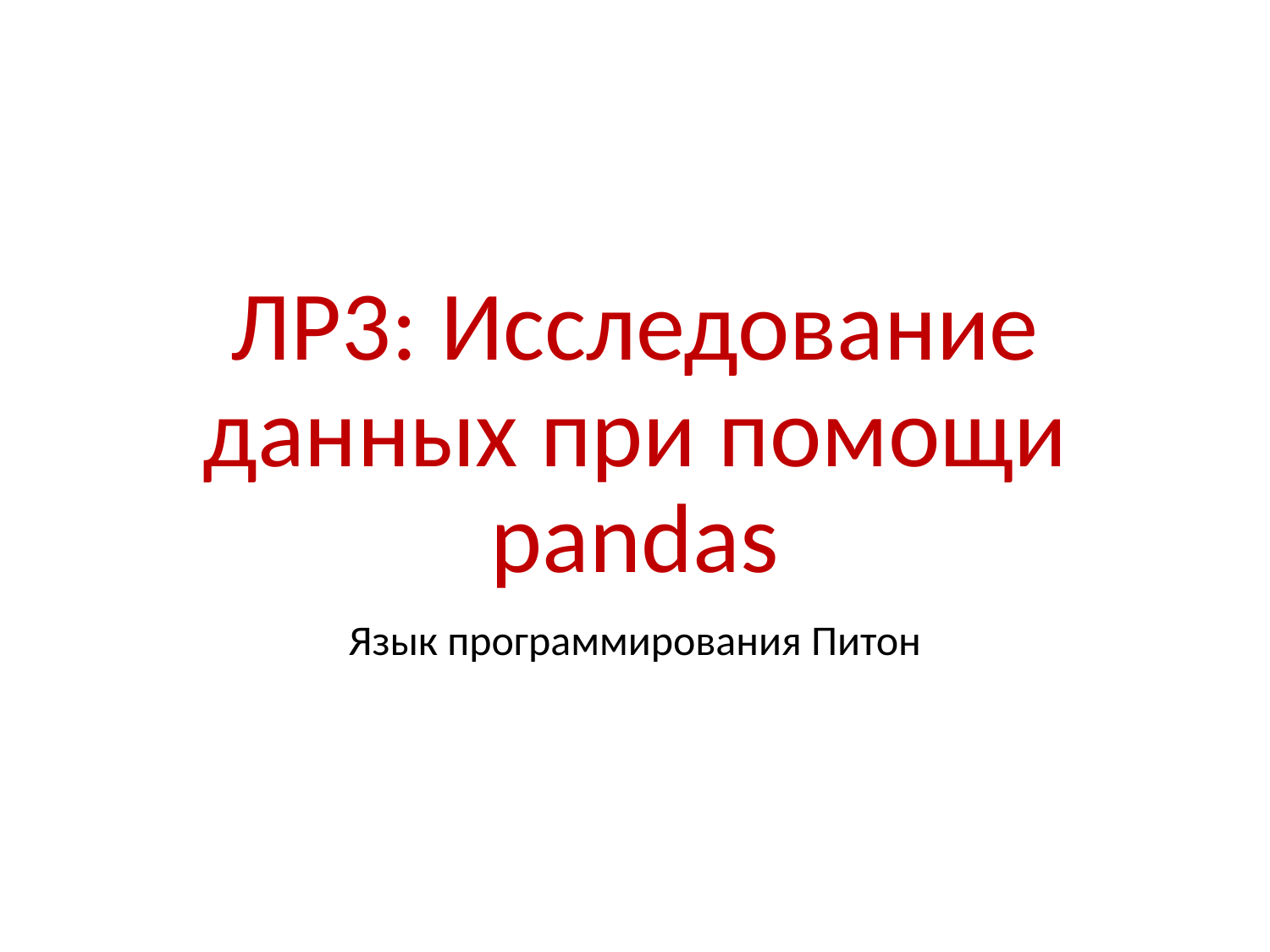

# ЛР3: Исследование данных при помощи pandas
Язык программирования Питон